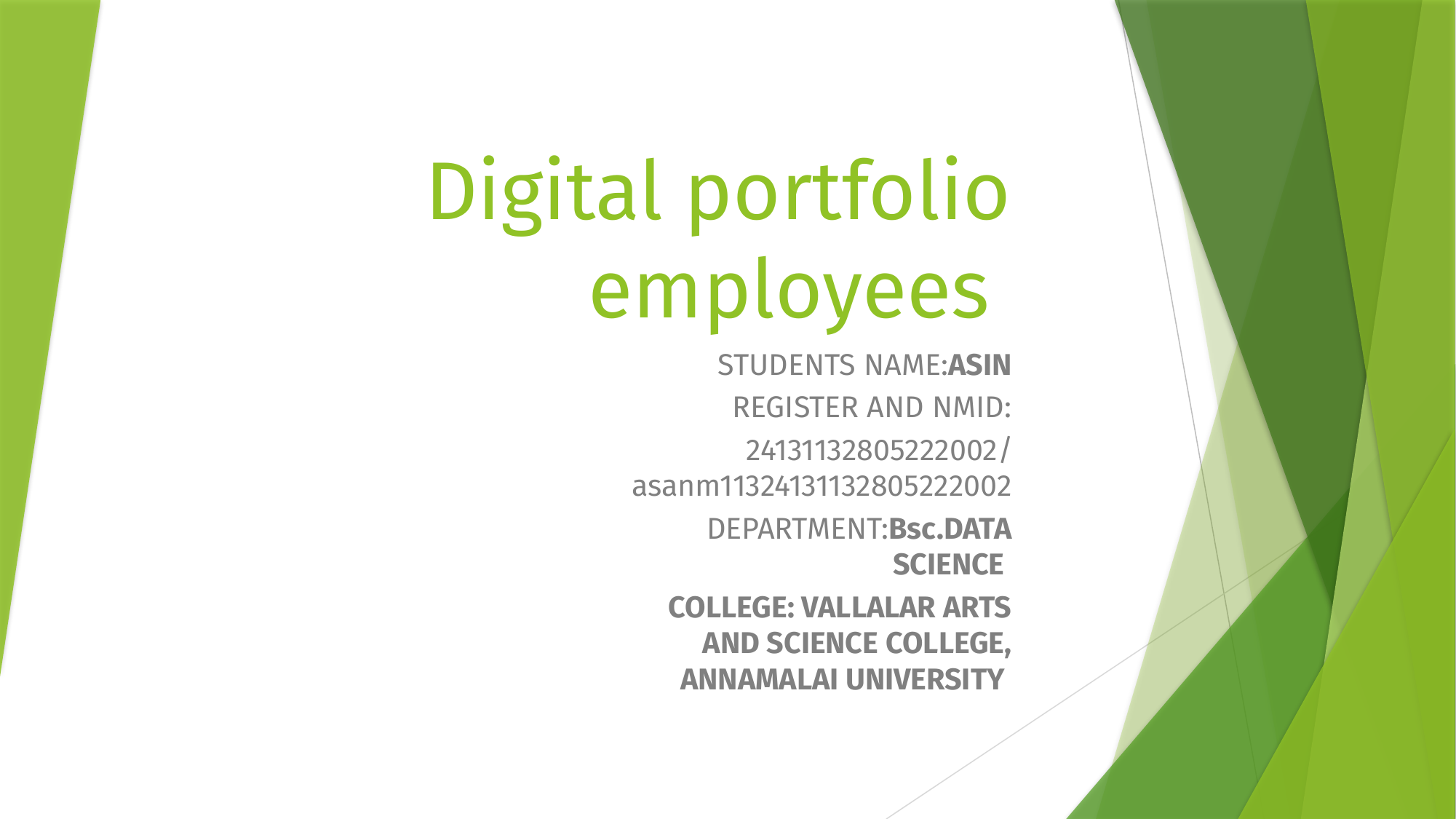

# Digital portfolio employees
STUDENTS NAME:ASIN
REGISTER AND NMID:
24131132805222002/asanm11324131132805222002
DEPARTMENT:Bsc.DATA SCIENCE
COLLEGE: VALLALAR ARTS AND SCIENCE COLLEGE, ANNAMALAI UNIVERSITY